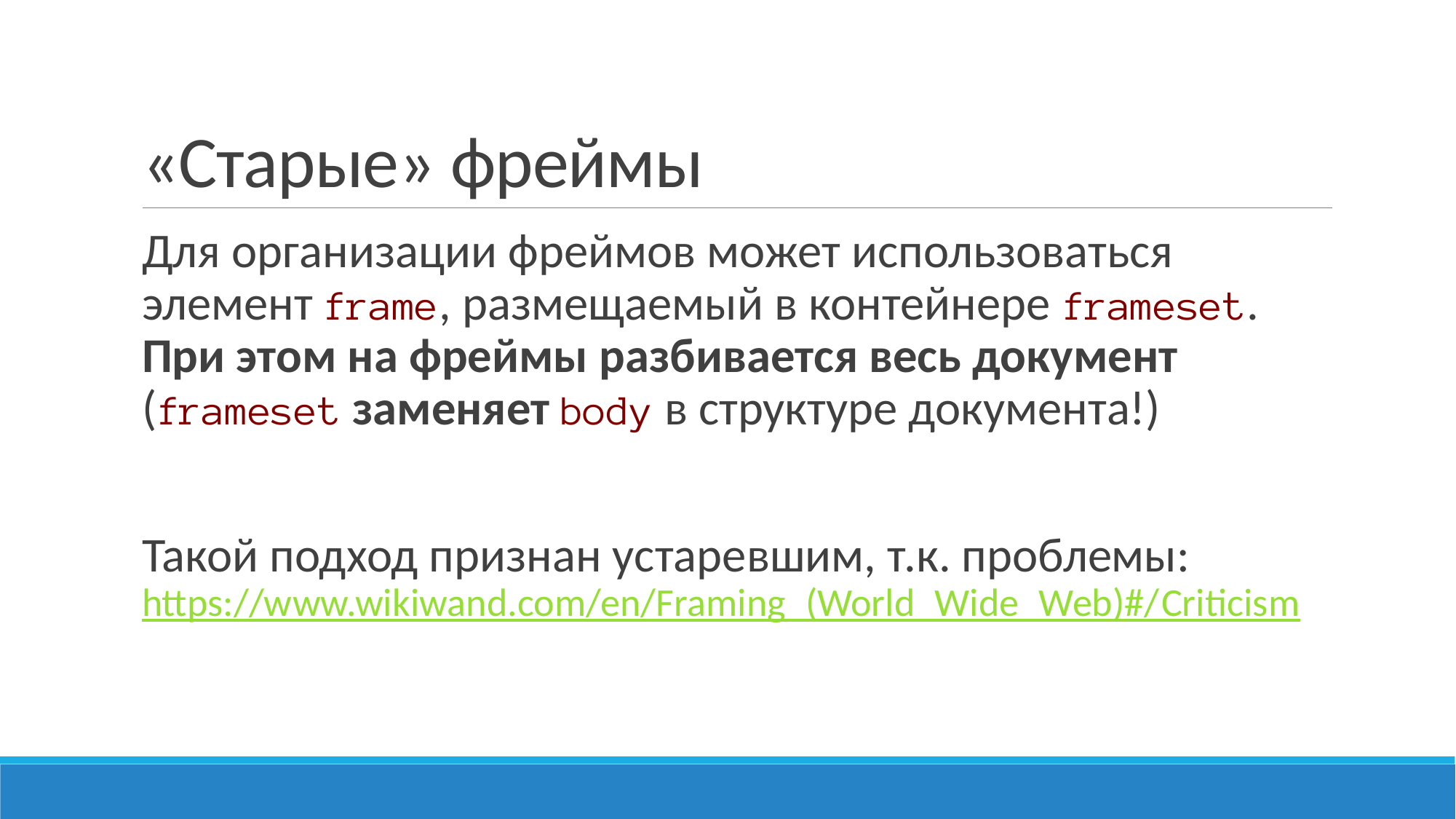

# «Старые» фреймы
Для организации фреймов может использоваться элемент frame, размещаемый в контейнере frameset. При этом на фреймы разбивается весь документ (frameset заменяет body в структуре документа!)

Такой подход признан устаревшим, т.к. проблемы: https://www.wikiwand.com/en/Framing_(World_Wide_Web)#/Criticism